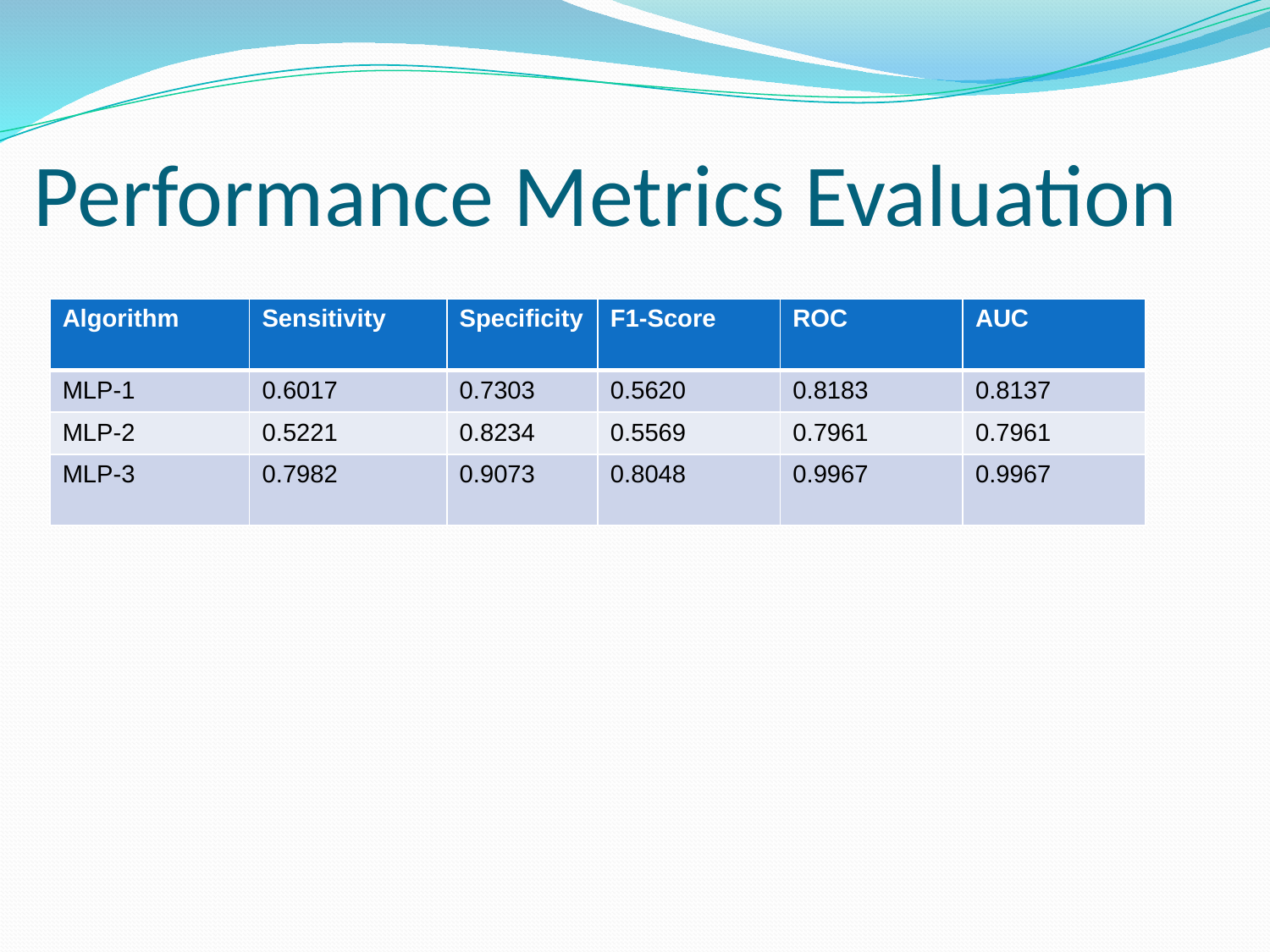

# Performance Metrics Evaluation
| Algorithm | Sensitivity | Specificity | F1-Score | ROC | AUC |
| --- | --- | --- | --- | --- | --- |
| MLP-1 | 0.6017 | 0.7303 | 0.5620 | 0.8183 | 0.8137 |
| MLP-2 | 0.5221 | 0.8234 | 0.5569 | 0.7961 | 0.7961 |
| MLP-3 | 0.7982 | 0.9073 | 0.8048 | 0.9967 | 0.9967 |